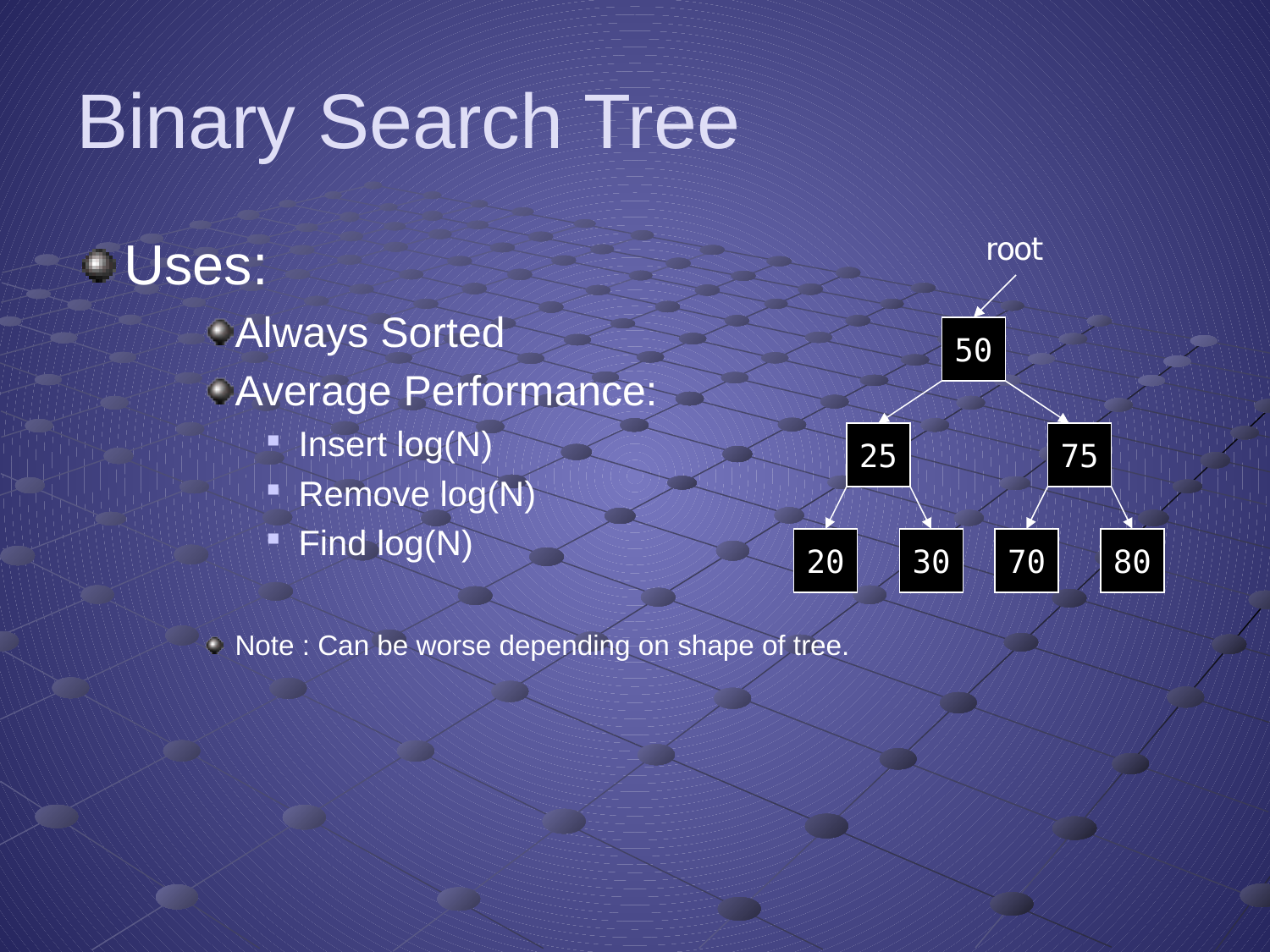

# Binary Search Tree
Uses:
Always Sorted
Average Performance:
Insert log(N)
Remove log(N)
Find log(N)

Note : Can be worse depending on shape of tree.

root

50

25
75

20
30
70
80